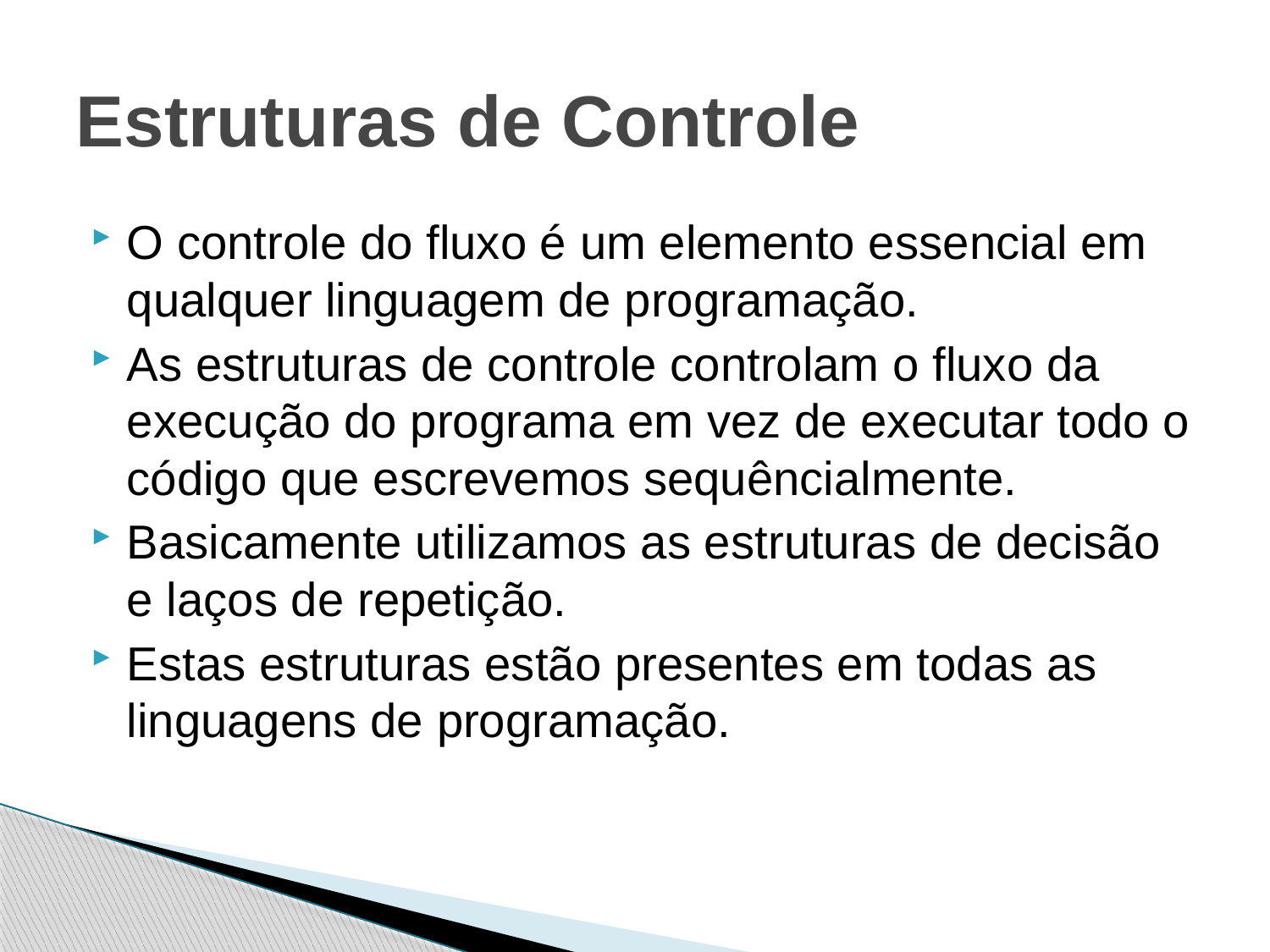

# Estruturas de Controle
O controle do fluxo é um elemento essencial em qualquer linguagem de programação.
As estruturas de controle controlam o fluxo da execução do programa em vez de executar todo o código que escrevemos sequêncialmente.
Basicamente utilizamos as estruturas de decisão e laços de repetição.
Estas estruturas estão presentes em todas as linguagens de programação.